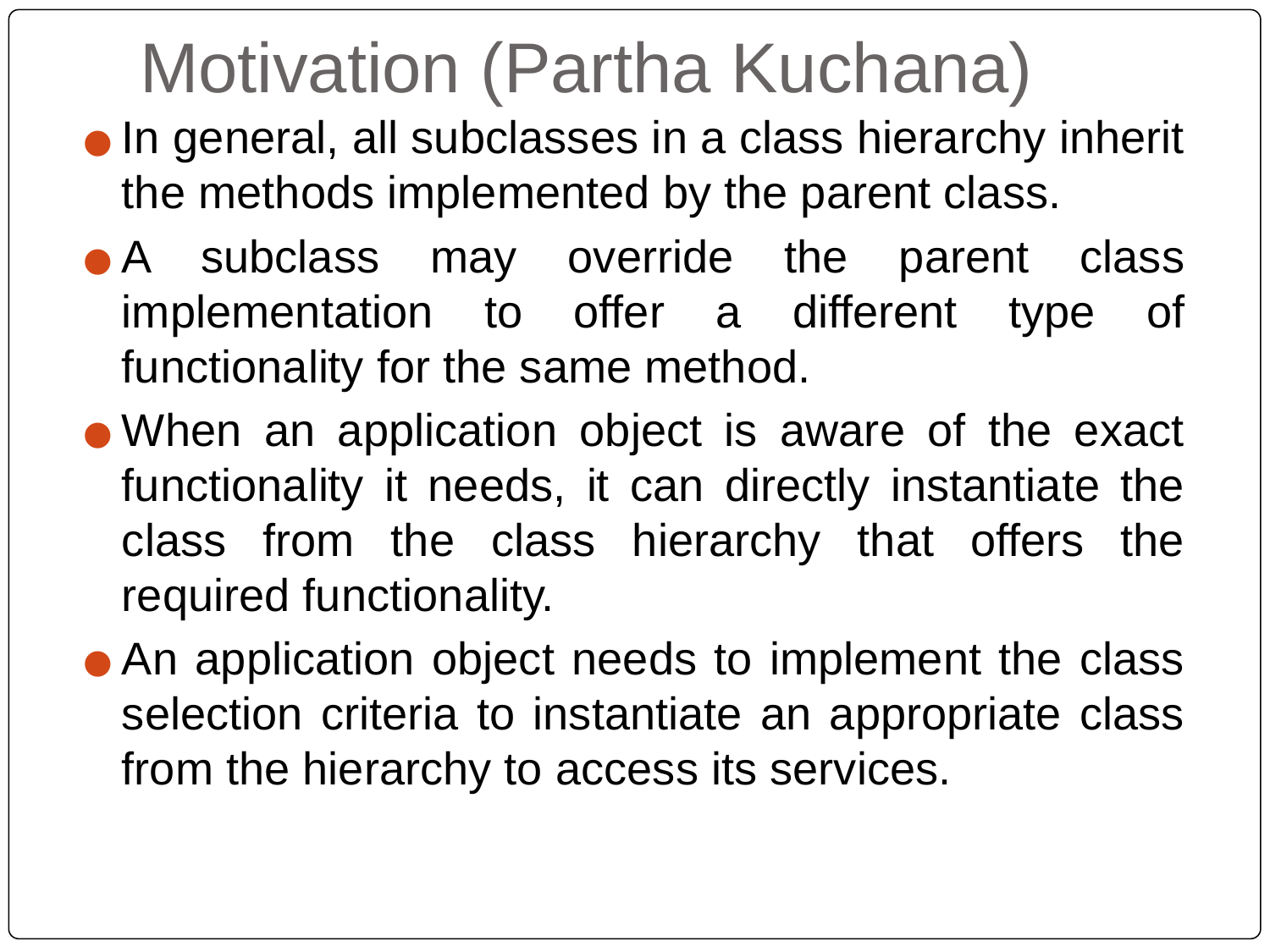

# Motivation (Partha Kuchana)
In general, all subclasses in a class hierarchy inherit the methods implemented by the parent class.
A subclass may override the parent class implementation to offer a different type of functionality for the same method.
When an application object is aware of the exact functionality it needs, it can directly instantiate the class from the class hierarchy that offers the required functionality.
An application object needs to implement the class selection criteria to instantiate an appropriate class from the hierarchy to access its services.